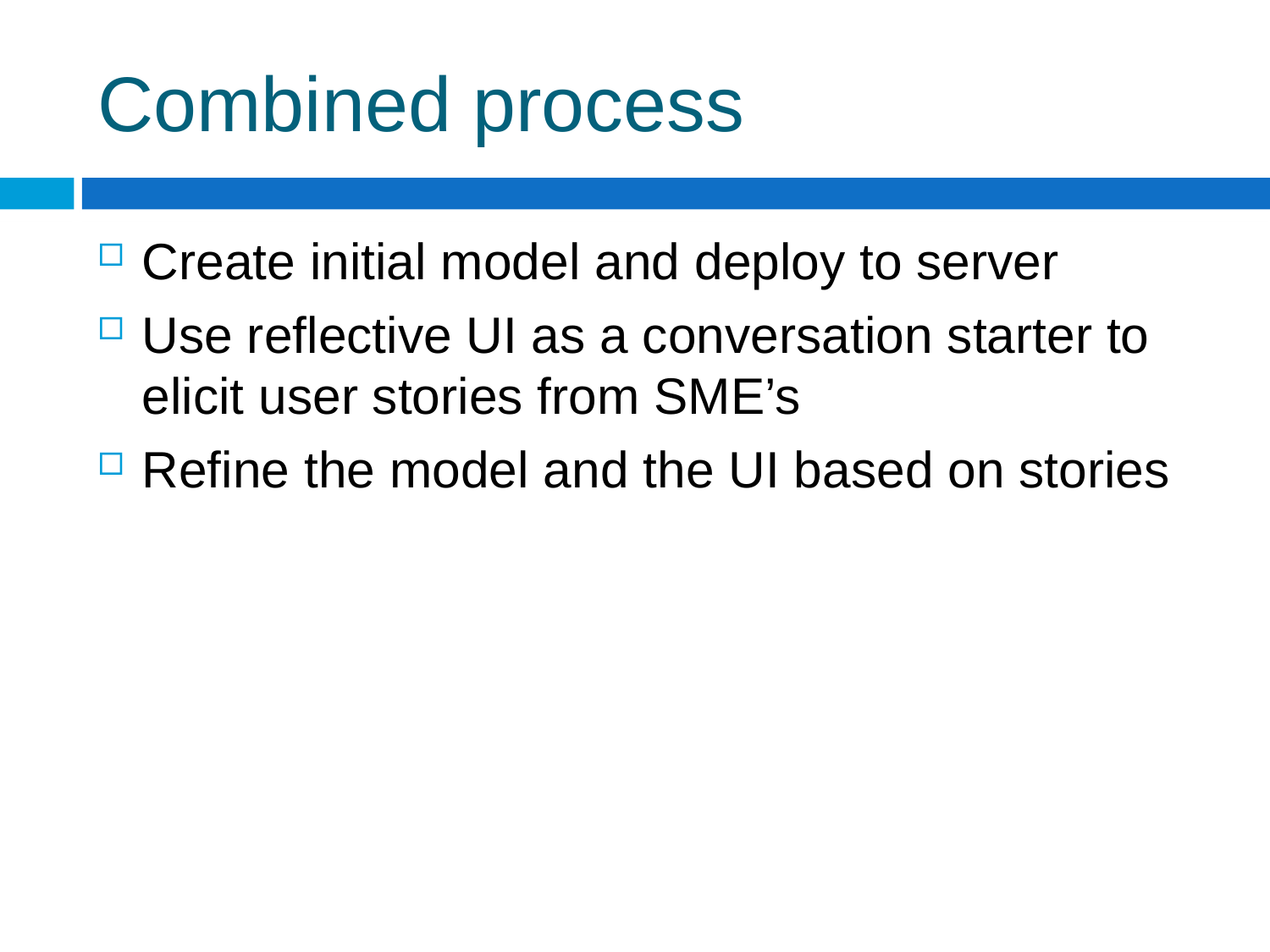

# Combined process
Create initial model and deploy to server
Use reflective UI as a conversation starter to elicit user stories from SME’s
Refine the model and the UI based on stories